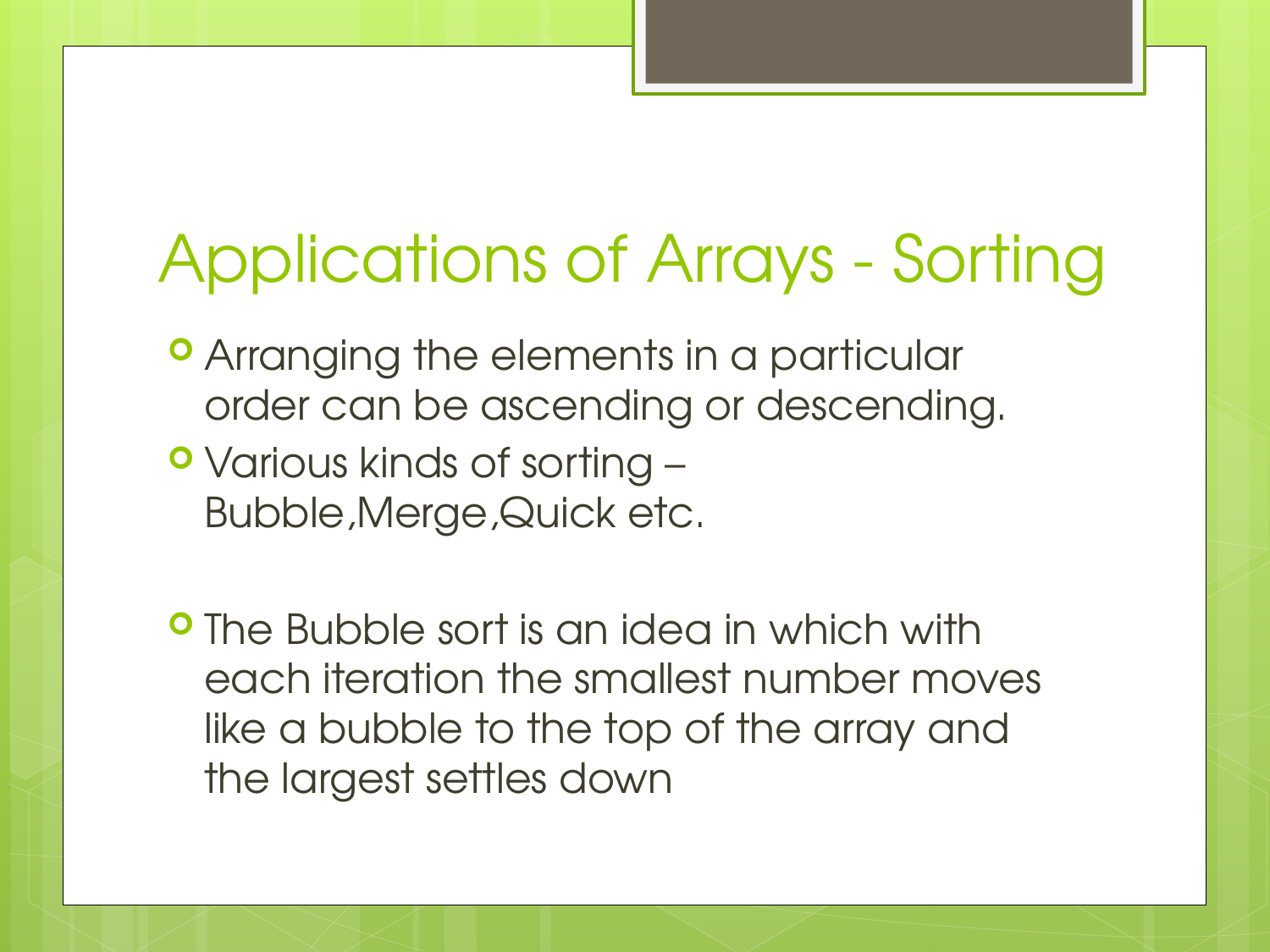

# Applications of Arrays - Sorting
Arranging the elements in a particular order can be ascending or descending.
Various kinds of sorting – Bubble,Merge,Quick etc.

The Bubble sort is an idea in which with each iteration the smallest number moves like a bubble to the top of the array and the largest settles down